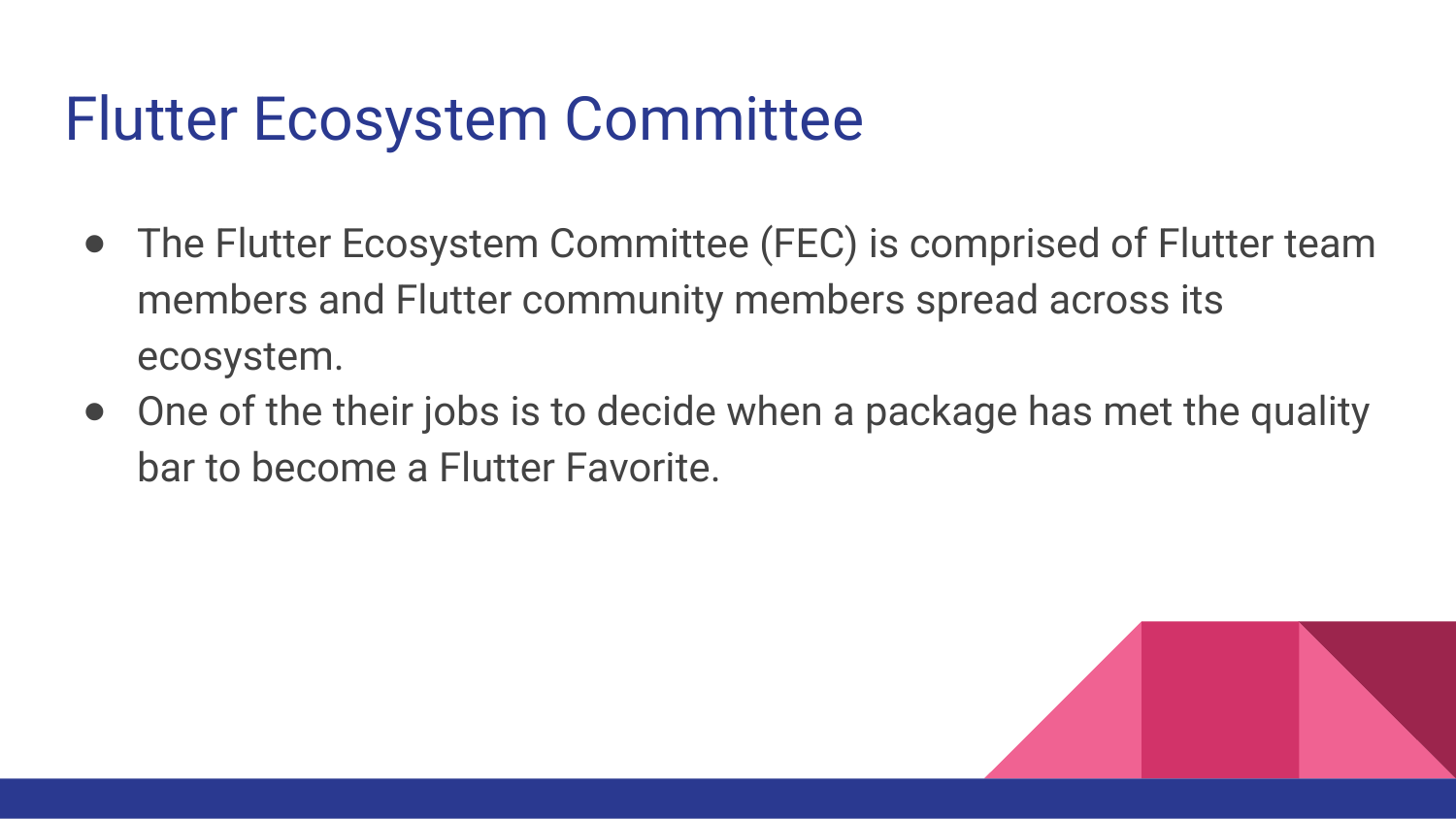

# Flutter Ecosystem Committee
The Flutter Ecosystem Committee (FEC) is comprised of Flutter team members and Flutter community members spread across its ecosystem.
One of the their jobs is to decide when a package has met the quality bar to become a Flutter Favorite.